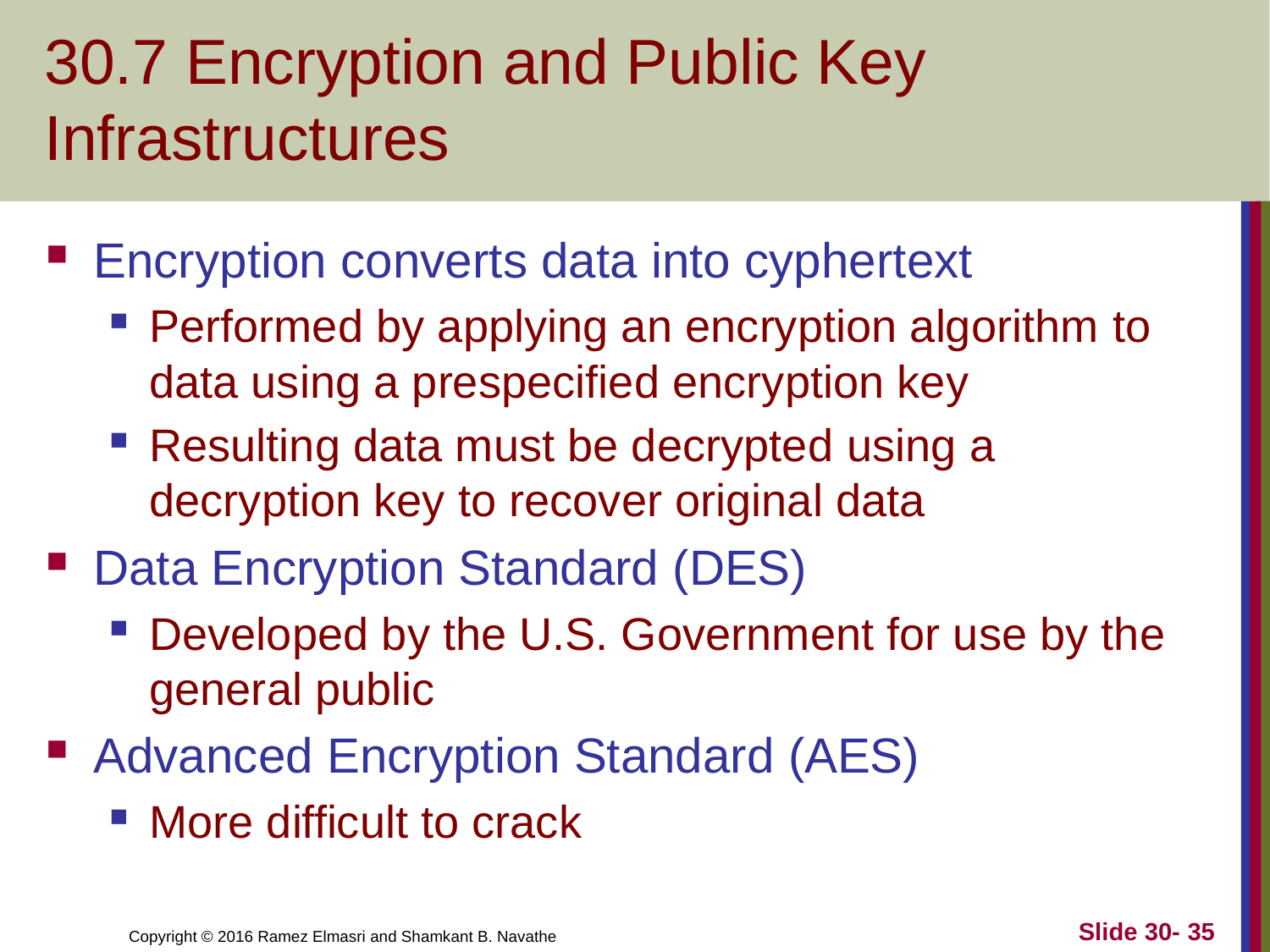

# 30.7 Encryption and Public Key Infrastructures
Encryption converts data into cyphertext
Performed by applying an encryption algorithm to data using a prespecified encryption key
Resulting data must be decrypted using a decryption key to recover original data
Data Encryption Standard (DES)
Developed by the U.S. Government for use by the general public
Advanced Encryption Standard (AES)
More difficult to crack
Slide 30- 35